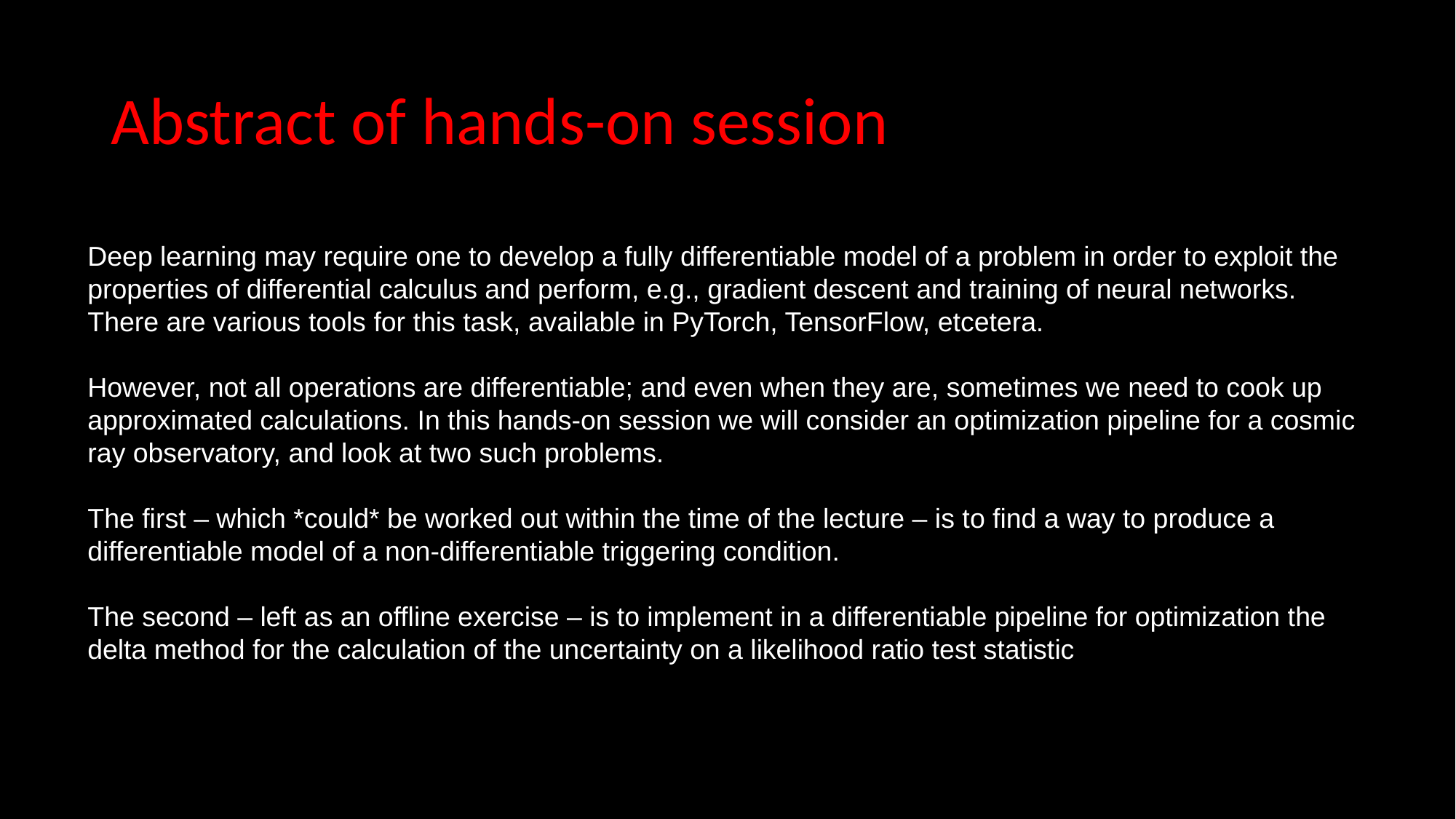

# Abstract of hands-on session
Deep learning may require one to develop a fully differentiable model of a problem in order to exploit the properties of differential calculus and perform, e.g., gradient descent and training of neural networks. There are various tools for this task, available in PyTorch, TensorFlow, etcetera.

However, not all operations are differentiable; and even when they are, sometimes we need to cook up approximated calculations. In this hands-on session we will consider an optimization pipeline for a cosmic ray observatory, and look at two such problems.

The first – which *could* be worked out within the time of the lecture – is to find a way to produce a differentiable model of a non-differentiable triggering condition.

The second – left as an offline exercise – is to implement in a differentiable pipeline for optimization the delta method for the calculation of the uncertainty on a likelihood ratio test statistic